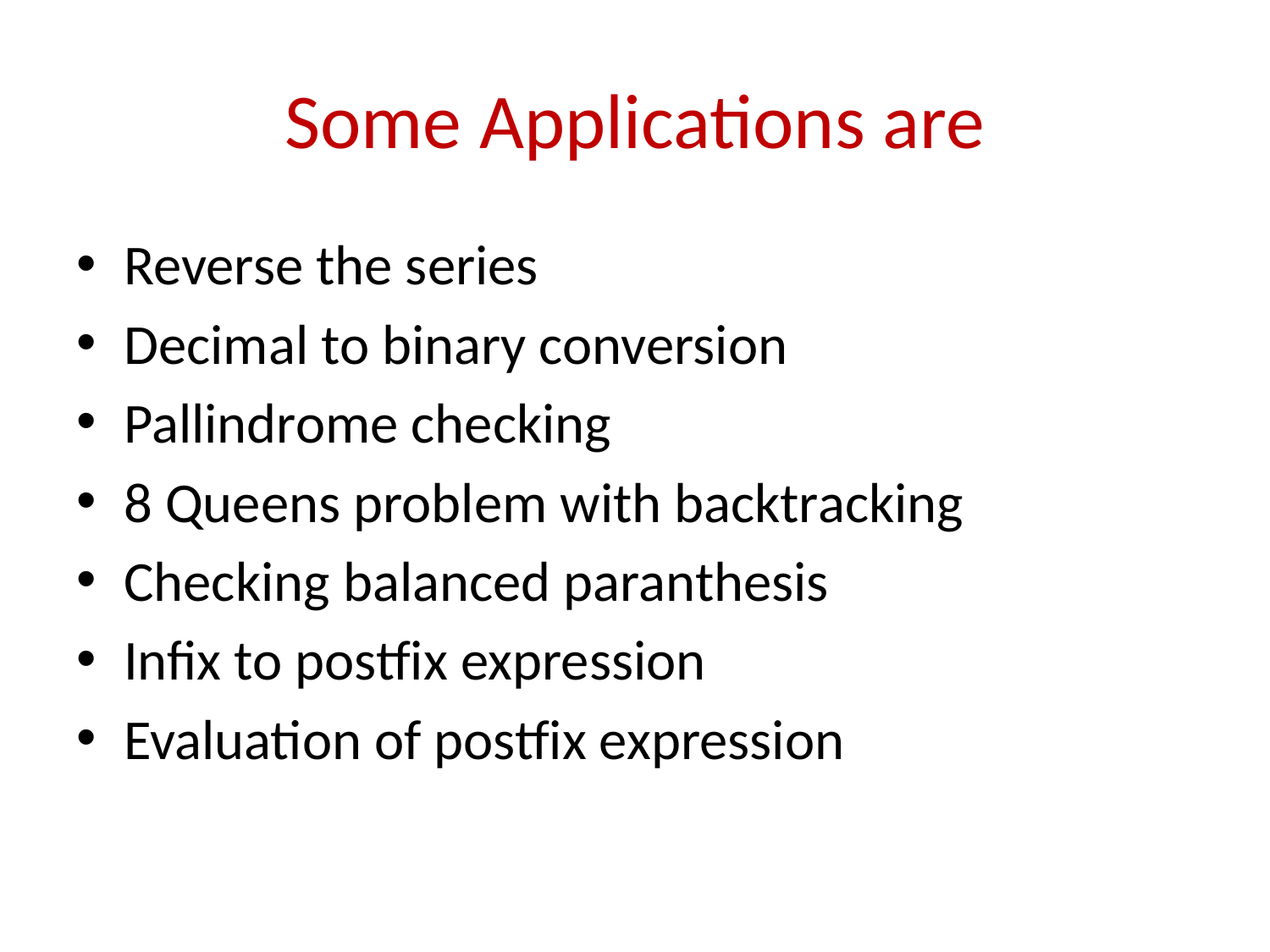

# Some Applications are
Reverse the series
Decimal to binary conversion
Pallindrome checking
8 Queens problem with backtracking
Checking balanced paranthesis
Infix to postfix expression
Evaluation of postfix expression